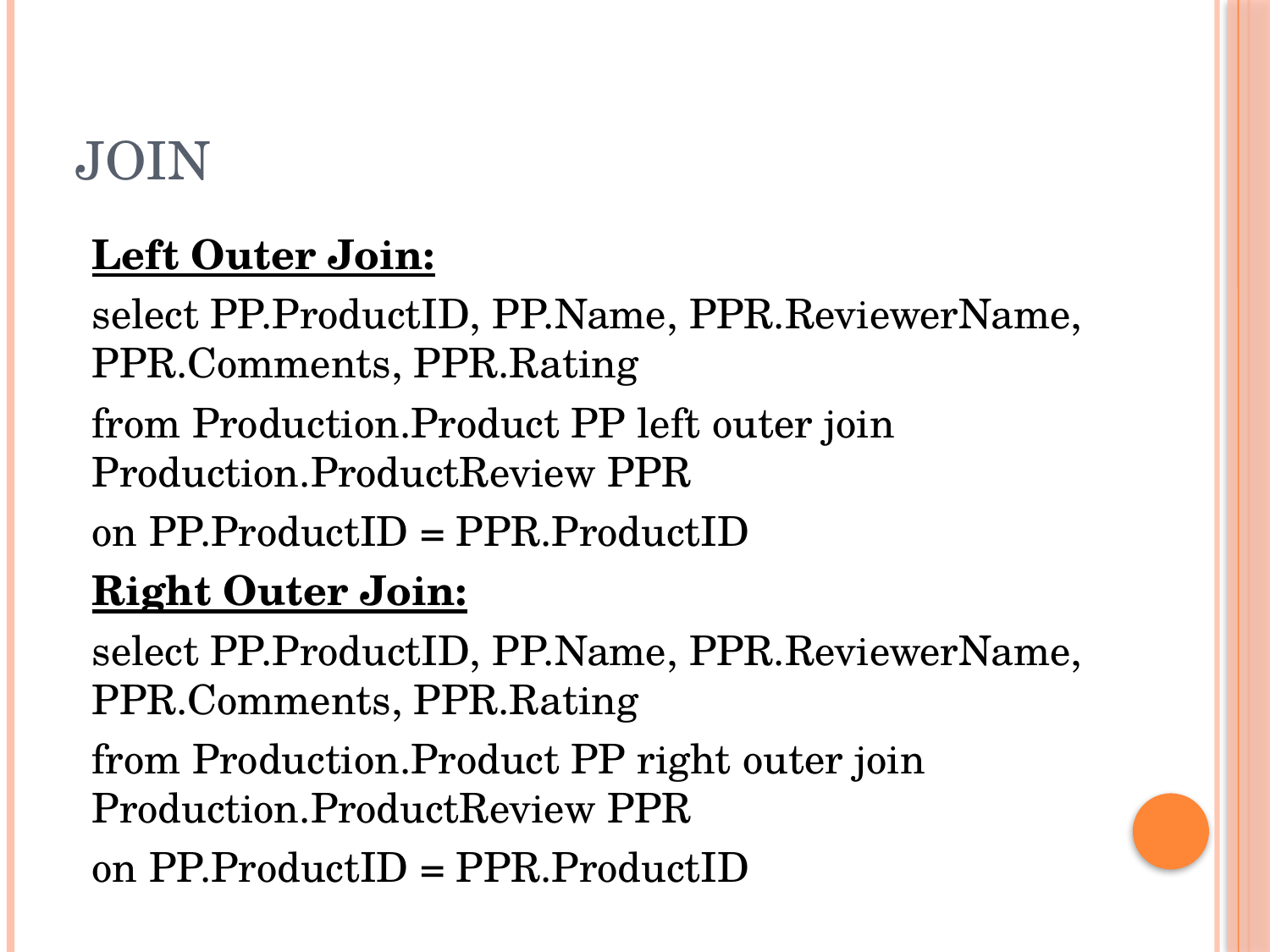

# Join
Left Outer Join:
select PP.ProductID, PP.Name, PPR.ReviewerName, PPR.Comments, PPR.Rating
from Production.Product PP left outer join Production.ProductReview PPR
on PP.ProductID = PPR.ProductID
Right Outer Join:
select PP.ProductID, PP.Name, PPR.ReviewerName, PPR.Comments, PPR.Rating
from Production.Product PP right outer join Production.ProductReview PPR
on PP.ProductID = PPR.ProductID